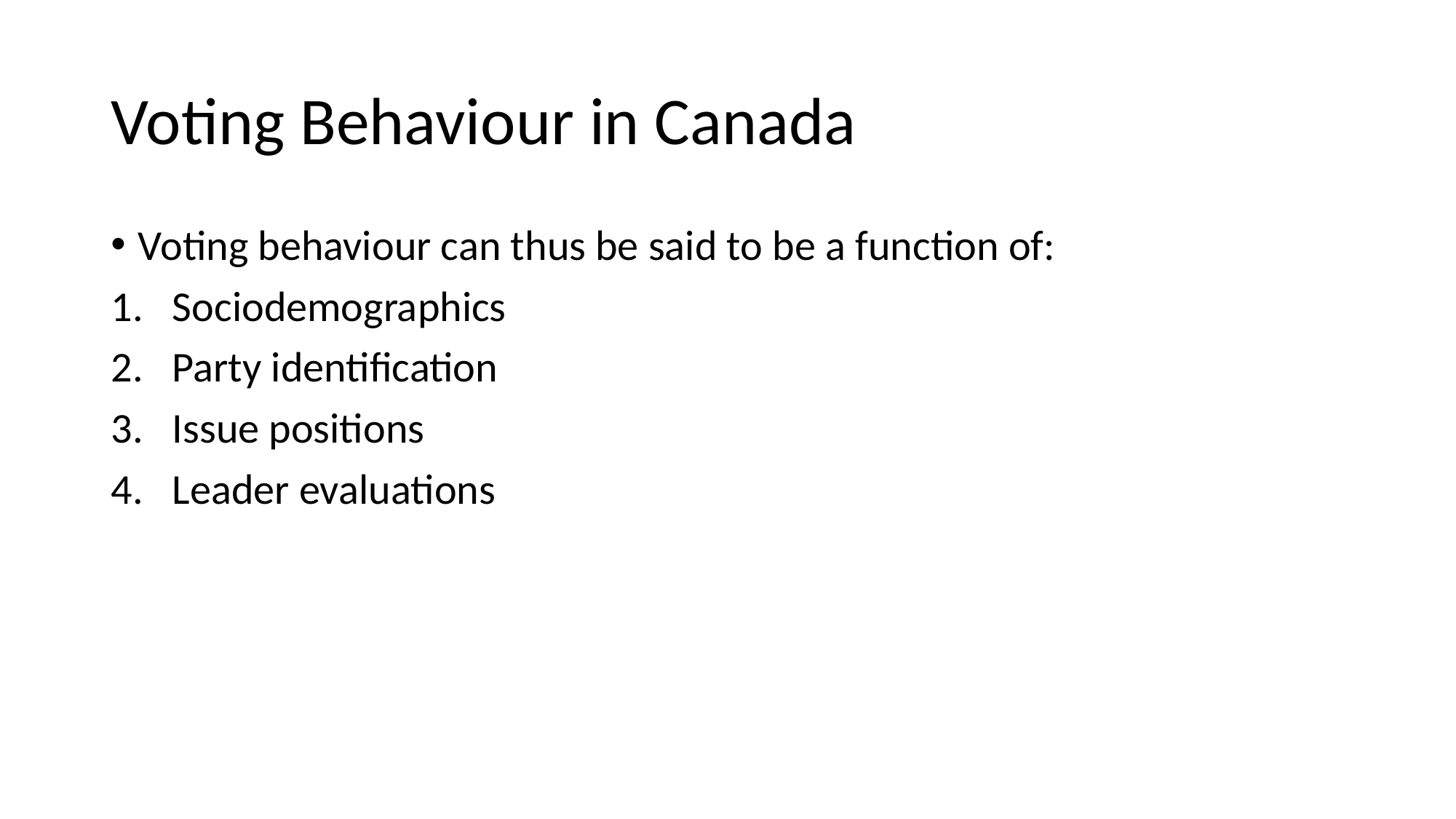

# Voting Behaviour in Canada
Voting behaviour can thus be said to be a function of:
Sociodemographics
Party identification
Issue positions
Leader evaluations